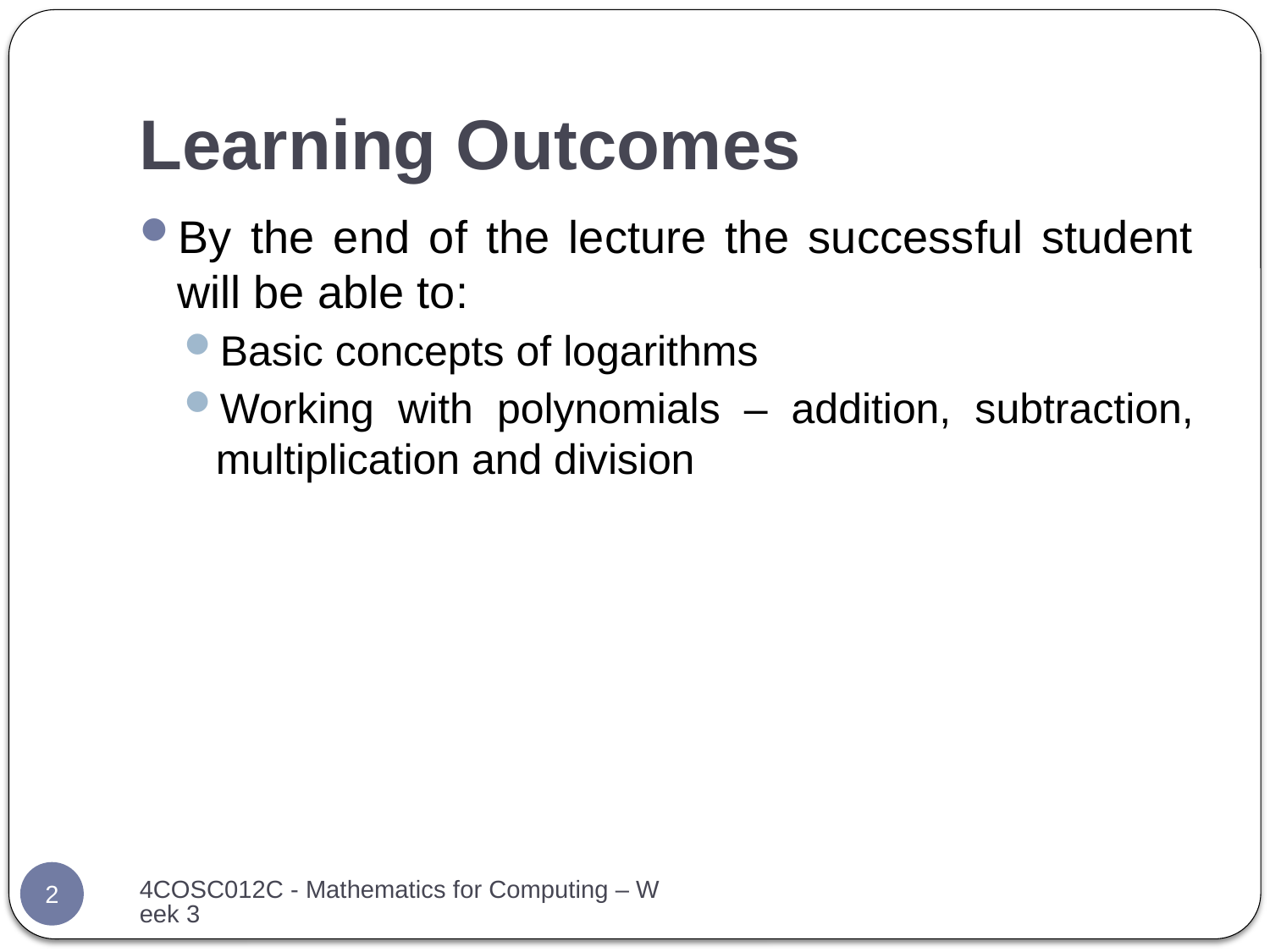

# Learning Outcomes
By the end of the lecture the successful student will be able to:
Basic concepts of logarithms
Working with polynomials – addition, subtraction, multiplication and division

4COSC012C - Mathematics for Computing – Week 3
2